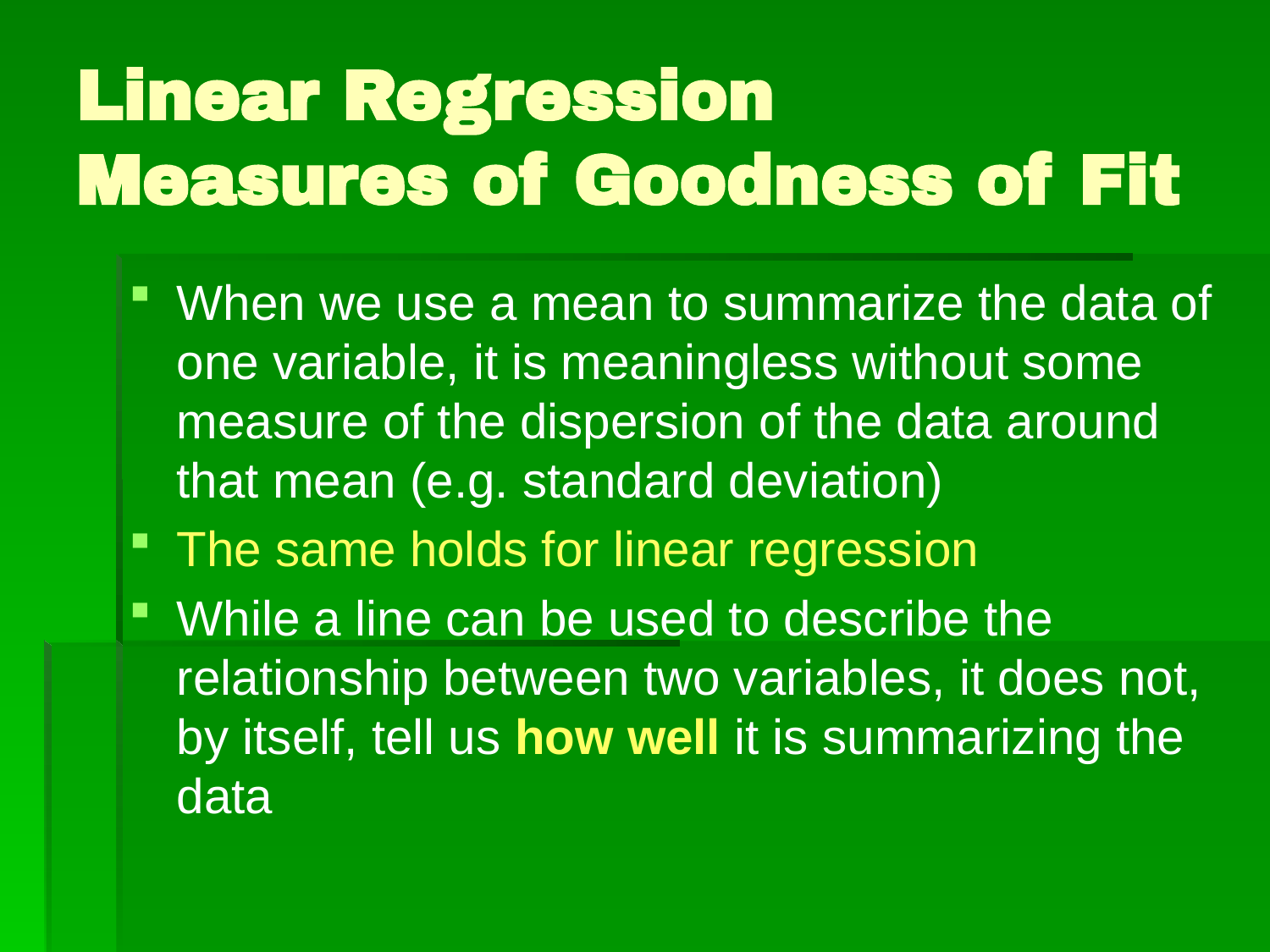

# Linear Regression Measures of Goodness of Fit
When we use a mean to summarize the data of one variable, it is meaningless without some measure of the dispersion of the data around that mean (e.g. standard deviation)
The same holds for linear regression
While a line can be used to describe the relationship between two variables, it does not, by itself, tell us how well it is summarizing the data